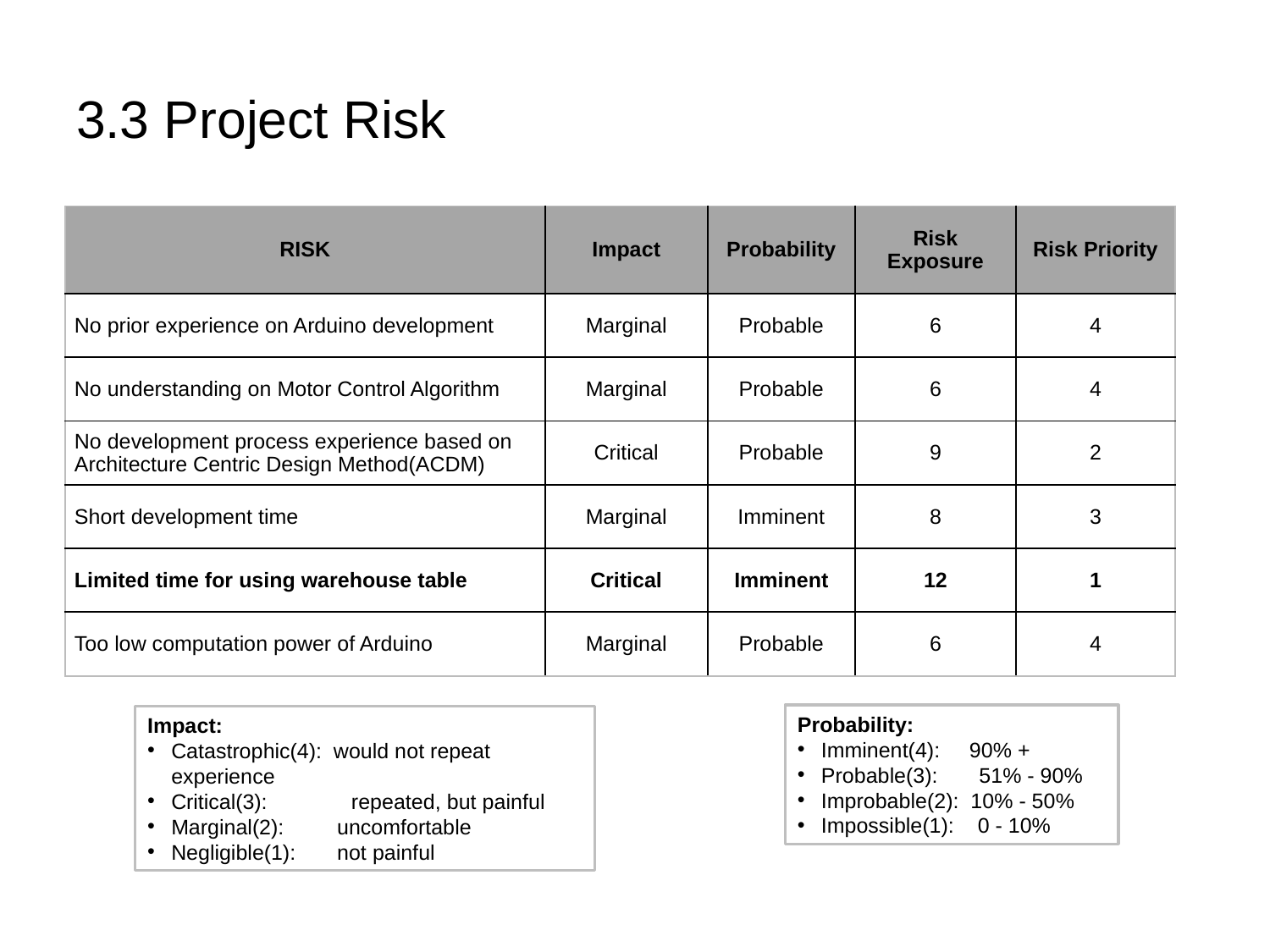

# 3.3 Project Risk
| Risk | Impact | Probability | Risk Exposure | Risk Priority |
| --- | --- | --- | --- | --- |
| No prior experience on Arduino development | Marginal | Probable | 6 | 4 |
| No understanding on Motor Control Algorithm | Marginal | Probable | 6 | 4 |
| No development process experience based on Architecture Centric Design Method(ACDM) | Critical | Probable | 9 | 2 |
| Short development time | Marginal | Imminent | 8 | 3 |
| Limited time for using warehouse table | Critical | Imminent | 12 | 1 |
| Too low computation power of Arduino | Marginal | Probable | 6 | 4 |

Probability:
Imminent(4):     90% +
Probable(3):       51% - 90%
Improbable(2):  10% - 50%
Impossible(1):    0 - 10%
Impact:
Catastrophic(4):  would not repeat experience
Critical(3):  	         repeated, but painful
Marginal(2):         uncomfortable
Negligible(1):       not painful